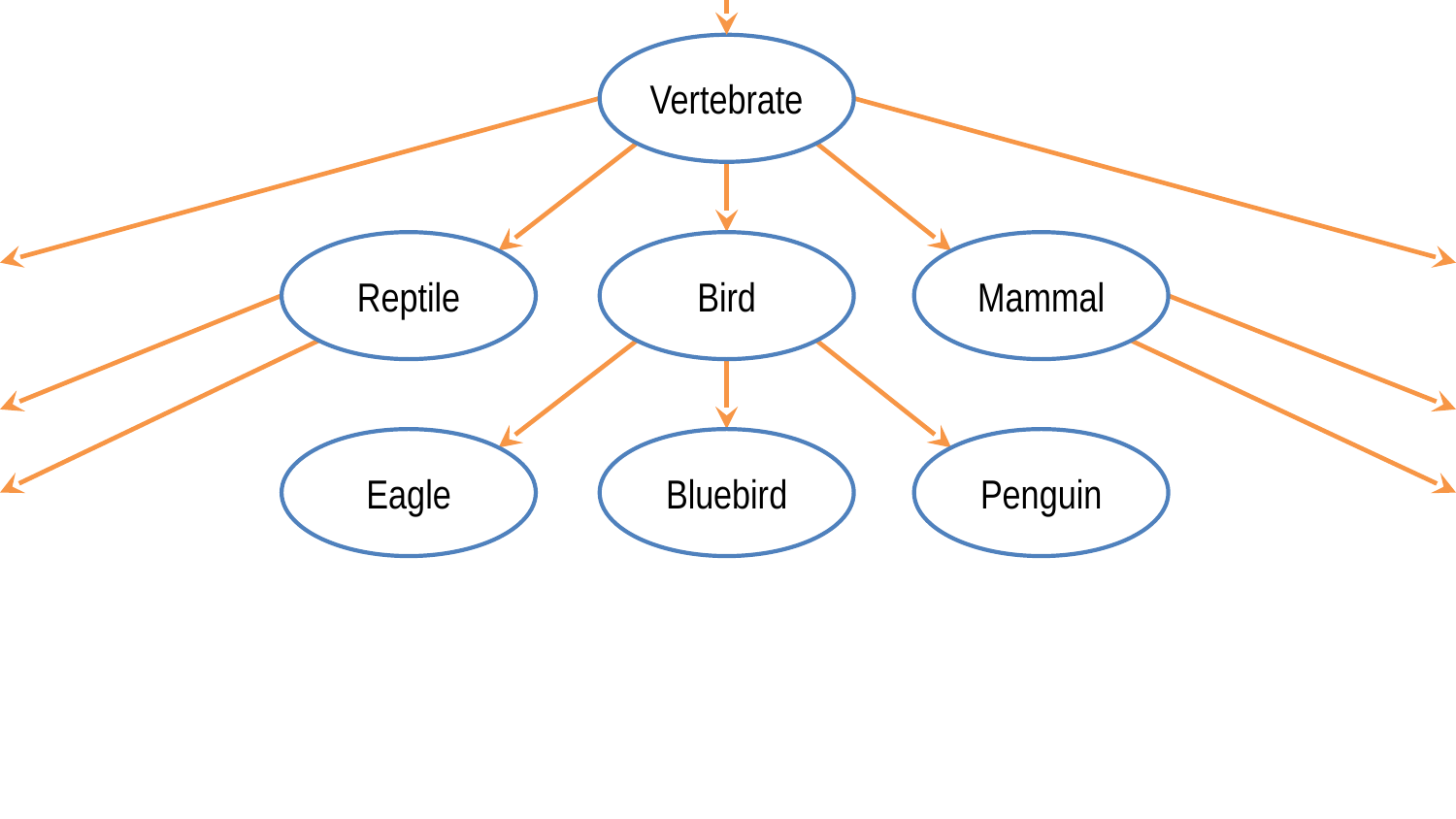

Vertebrate
Reptile
Bird
Mammal
Eagle
Bluebird
Penguin